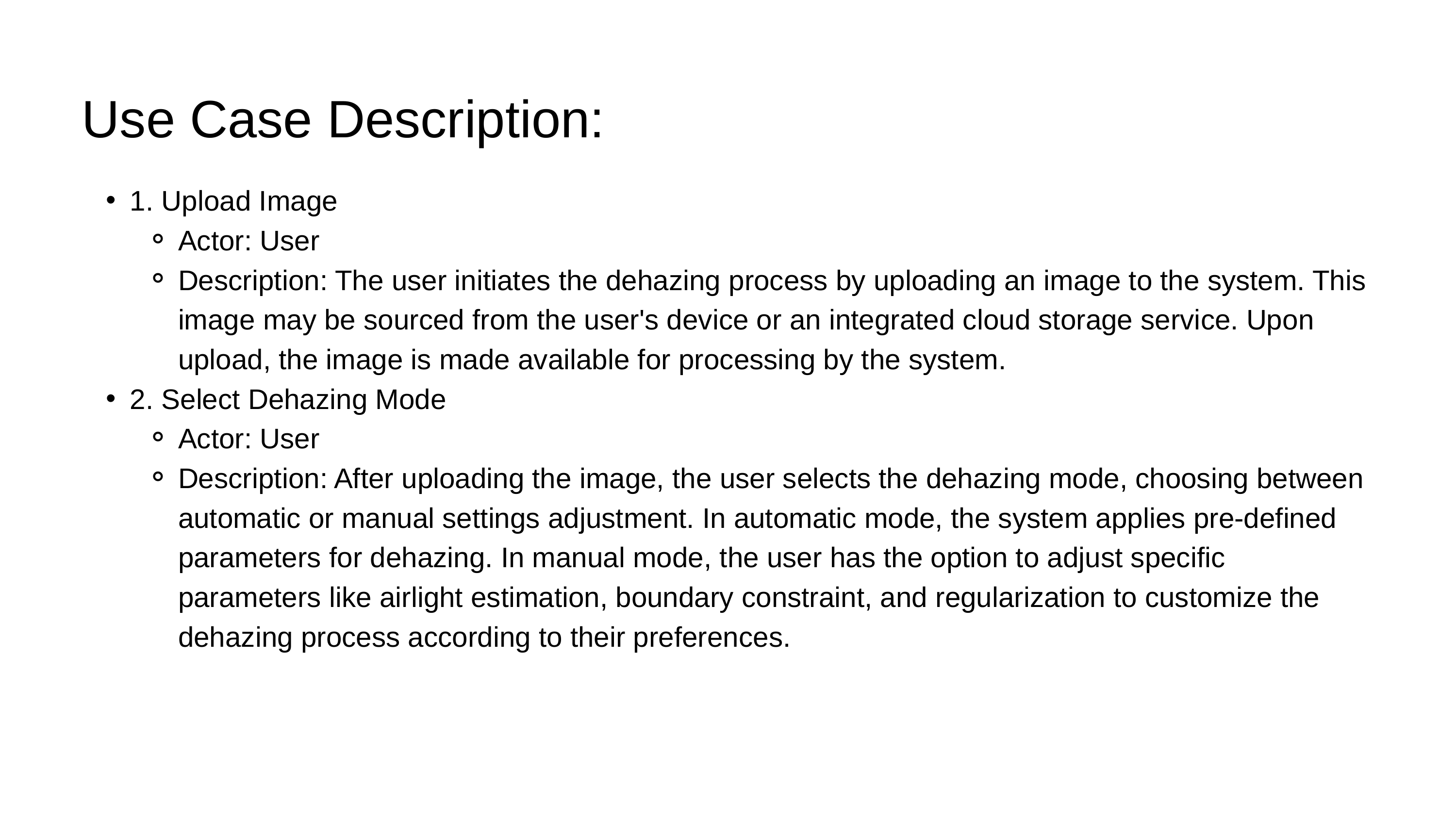

Use Case Description:
1. Upload Image
Actor: User
Description: The user initiates the dehazing process by uploading an image to the system. This image may be sourced from the user's device or an integrated cloud storage service. Upon upload, the image is made available for processing by the system.
2. Select Dehazing Mode
Actor: User
Description: After uploading the image, the user selects the dehazing mode, choosing between automatic or manual settings adjustment. In automatic mode, the system applies pre-defined parameters for dehazing. In manual mode, the user has the option to adjust specific parameters like airlight estimation, boundary constraint, and regularization to customize the dehazing process according to their preferences.